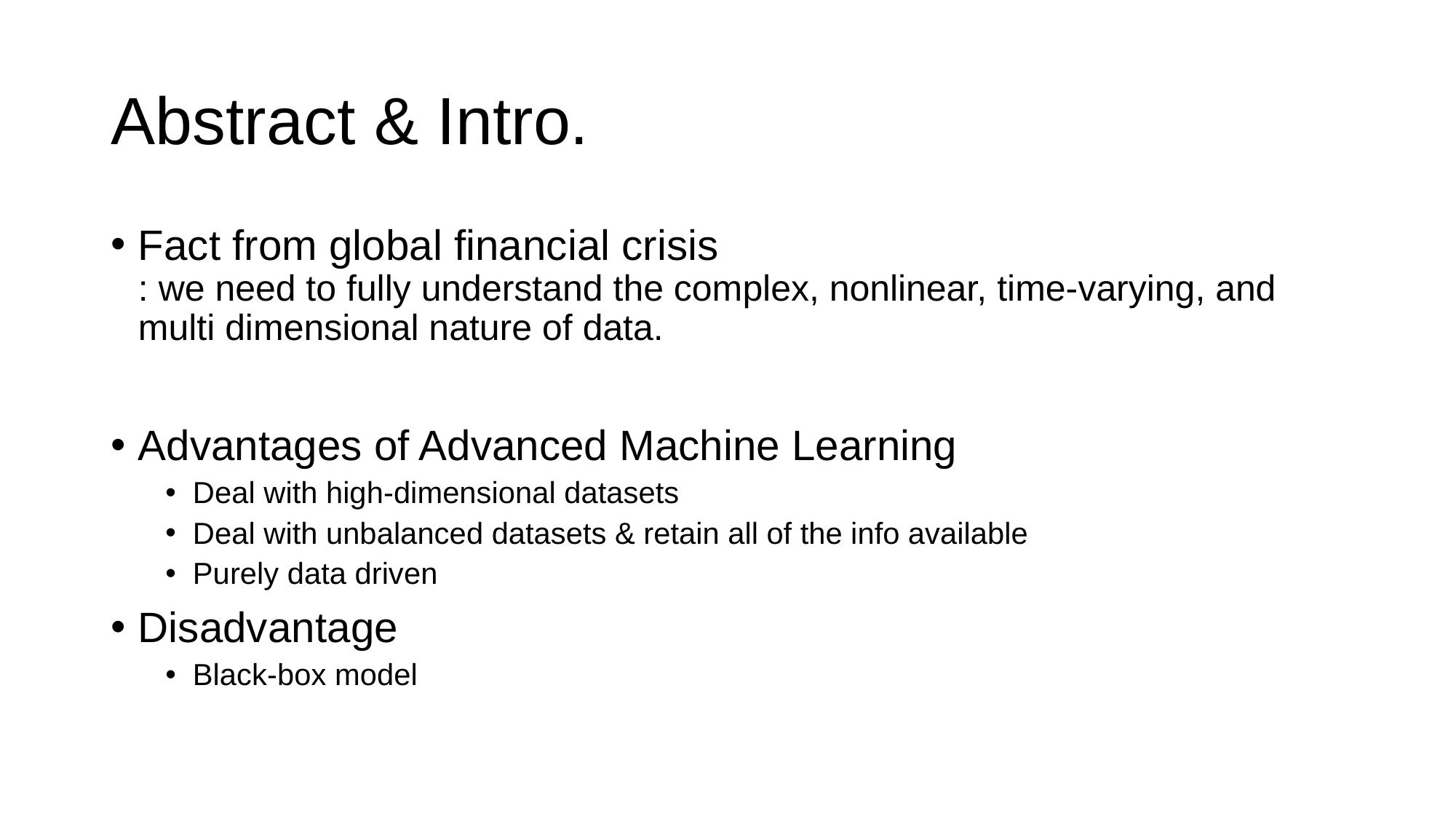

# Abstract & Intro.
Fact from global financial crisis
: we need to fully understand the complex, nonlinear, time-varying, and multi dimensional nature of data.

Advantages of Advanced Machine Learning
Deal with high-dimensional datasets
Deal with unbalanced datasets & retain all of the info available
Purely data driven
Disadvantage
Black-box model